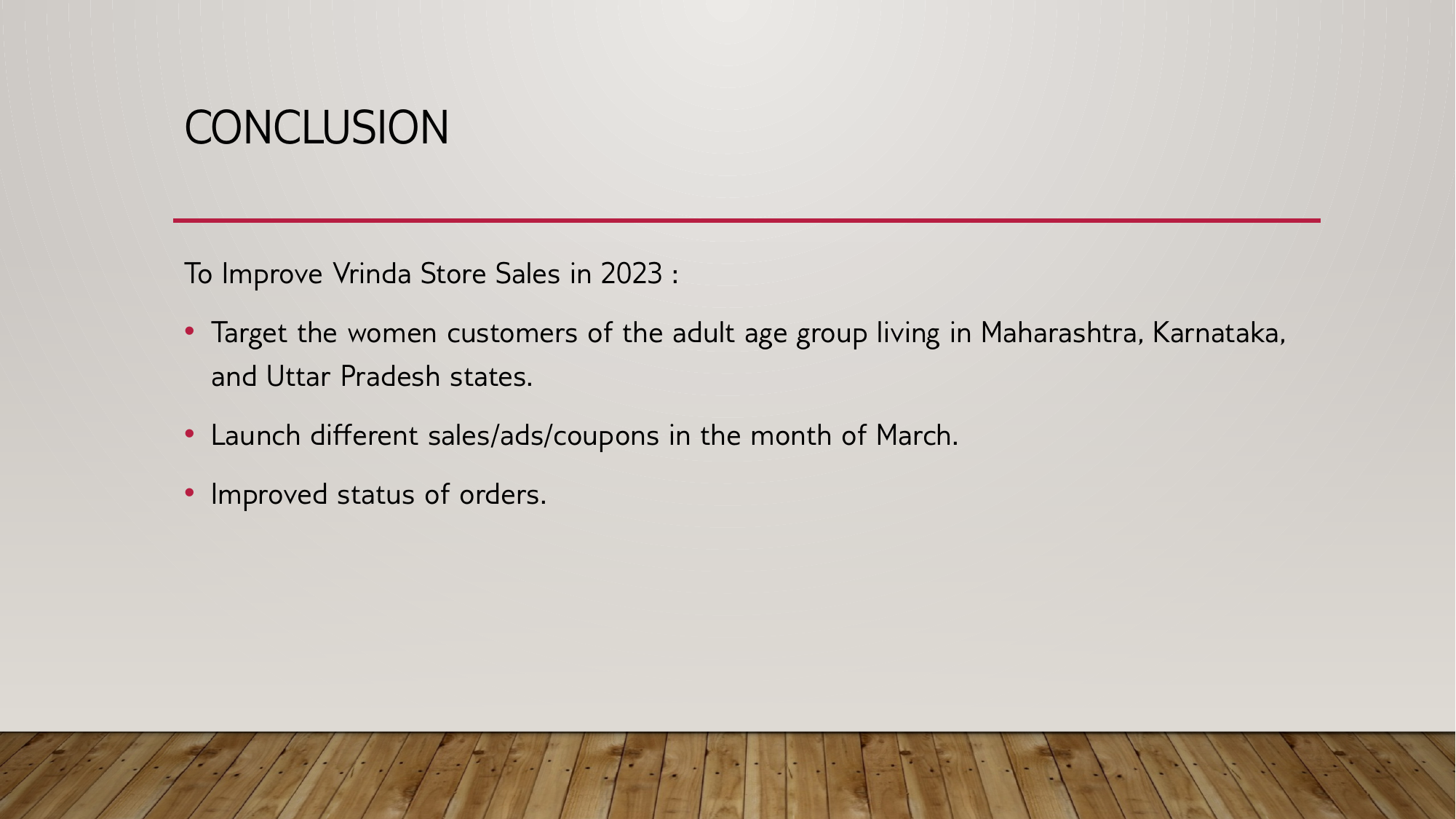

# Conclusion
To Improve Vrinda Store Sales in 2023 :
Target the women customers of the adult age group living in Maharashtra, Karnataka, and Uttar Pradesh states.
Launch different sales/ads/coupons in the month of March.
Improved status of orders.